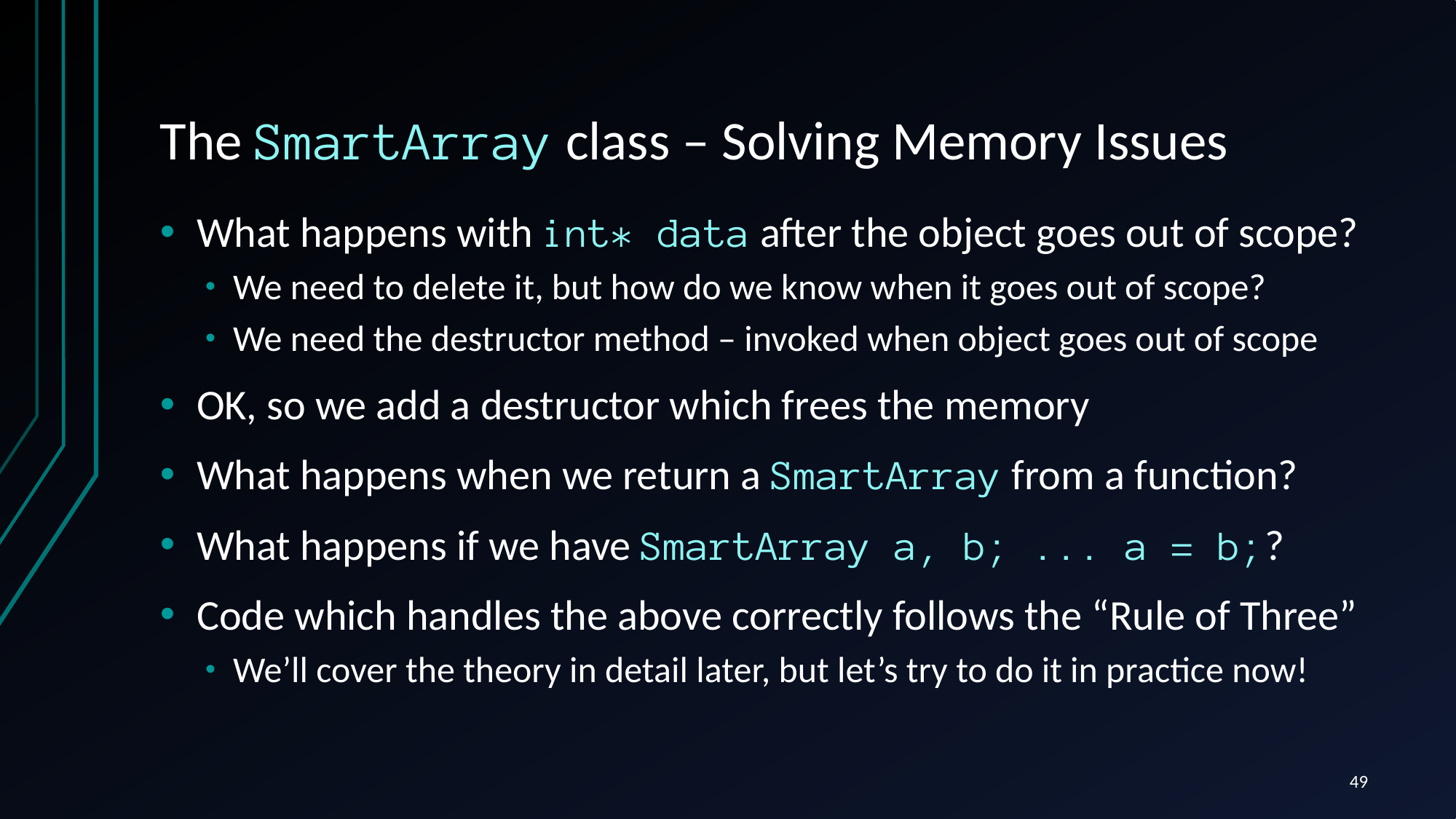

# The SmartArray class – Solving Memory Issues
What happens with int* data after the object goes out of scope?
We need to delete it, but how do we know when it goes out of scope?
We need the destructor method – invoked when object goes out of scope
OK, so we add a destructor which frees the memory
What happens when we return a SmartArray from a function?
What happens if we have SmartArray a, b; ... a = b;?
Code which handles the above correctly follows the “Rule of Three”
We’ll cover the theory in detail later, but let’s try to do it in practice now!
49